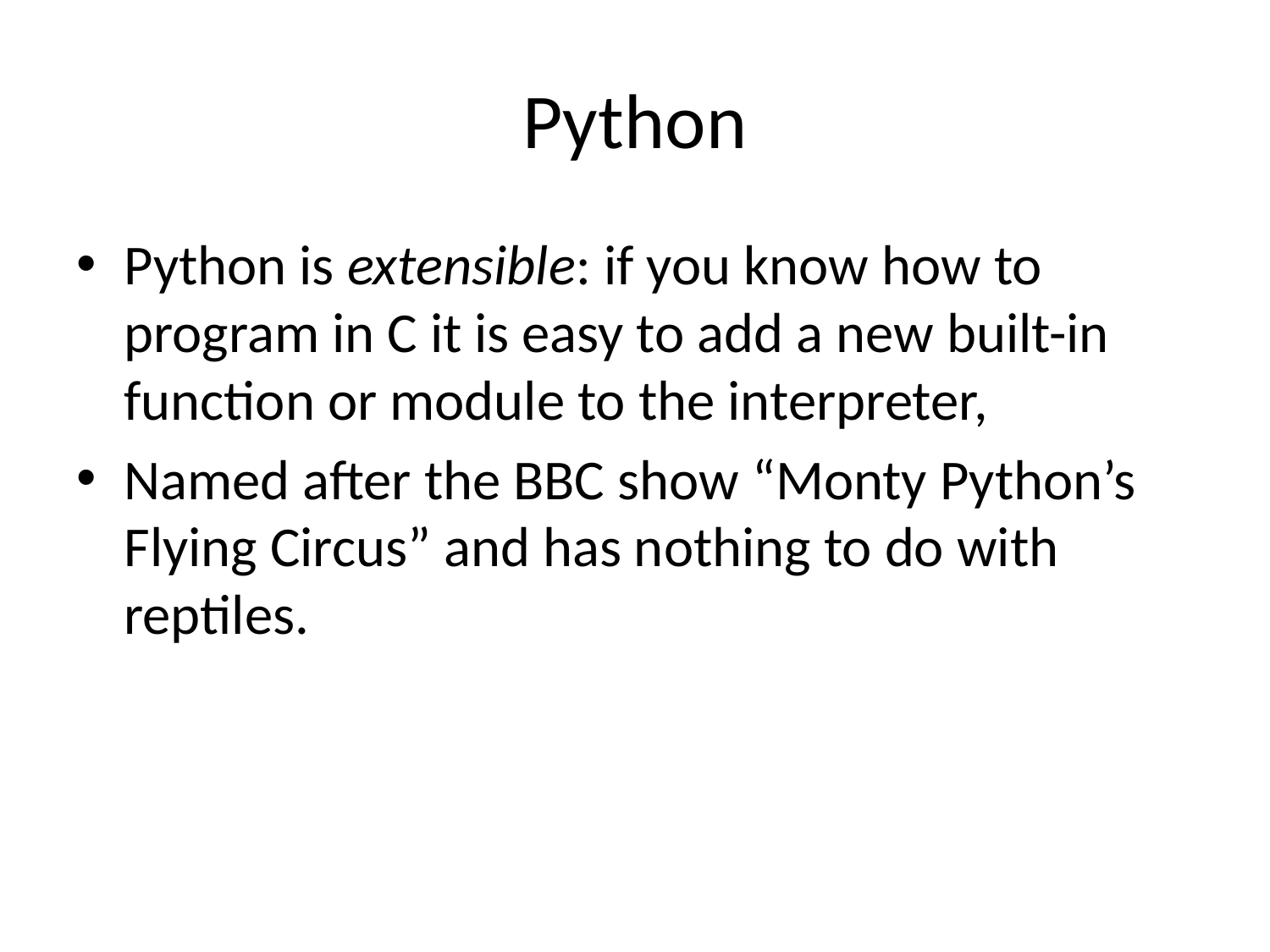

# Python
Python is extensible: if you know how to program in C it is easy to add a new built-in function or module to the interpreter,
Named after the BBC show “Monty Python’s Flying Circus” and has nothing to do with reptiles.